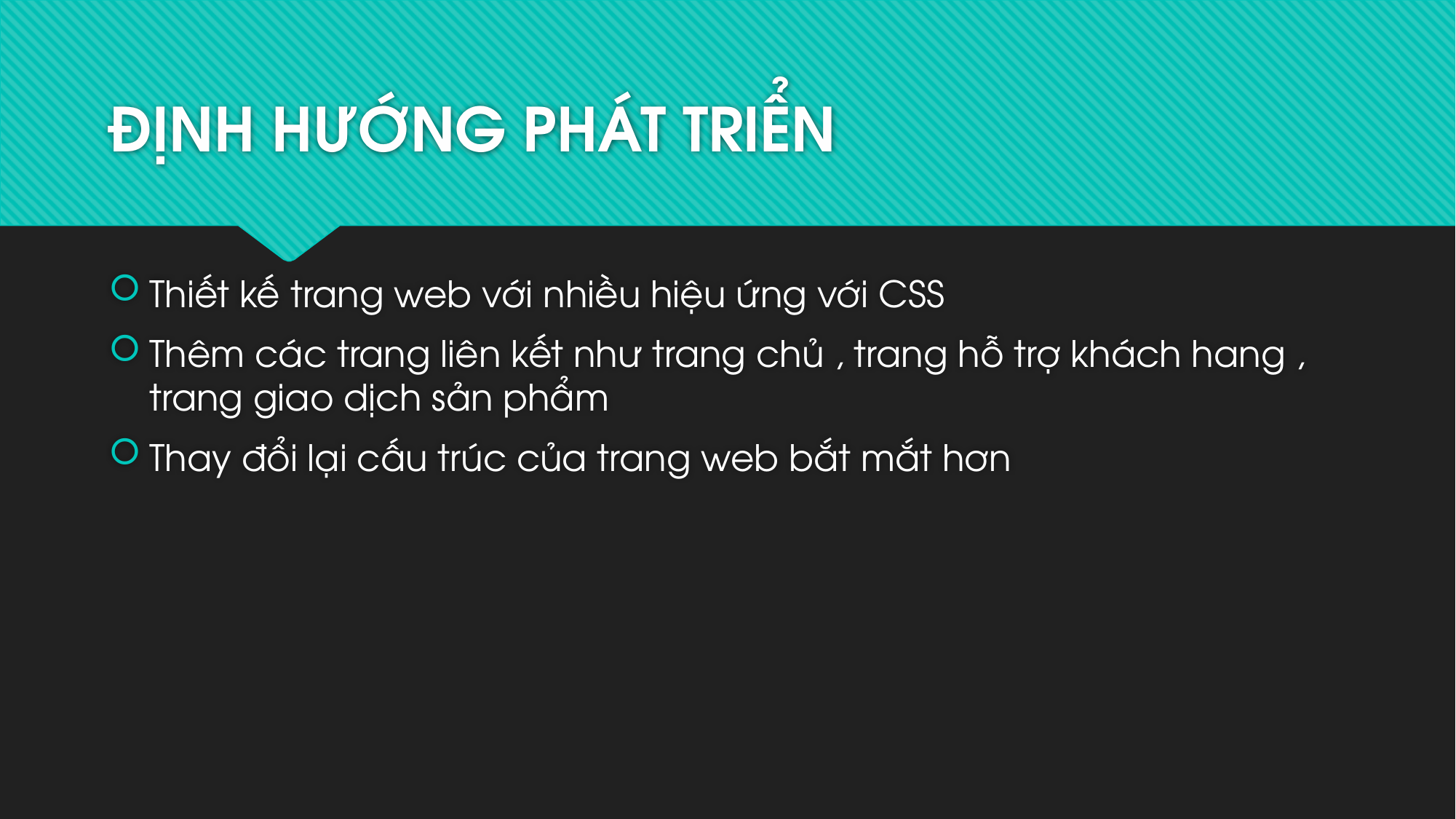

# ĐỊNH HƯỚNG PHÁT TRIỂN
Thiết kế trang web với nhiều hiệu ứng với CSS
Thêm các trang liên kết như trang chủ , trang hỗ trợ khách hang , trang giao dịch sản phẩm
Thay đổi lại cấu trúc của trang web bắt mắt hơn